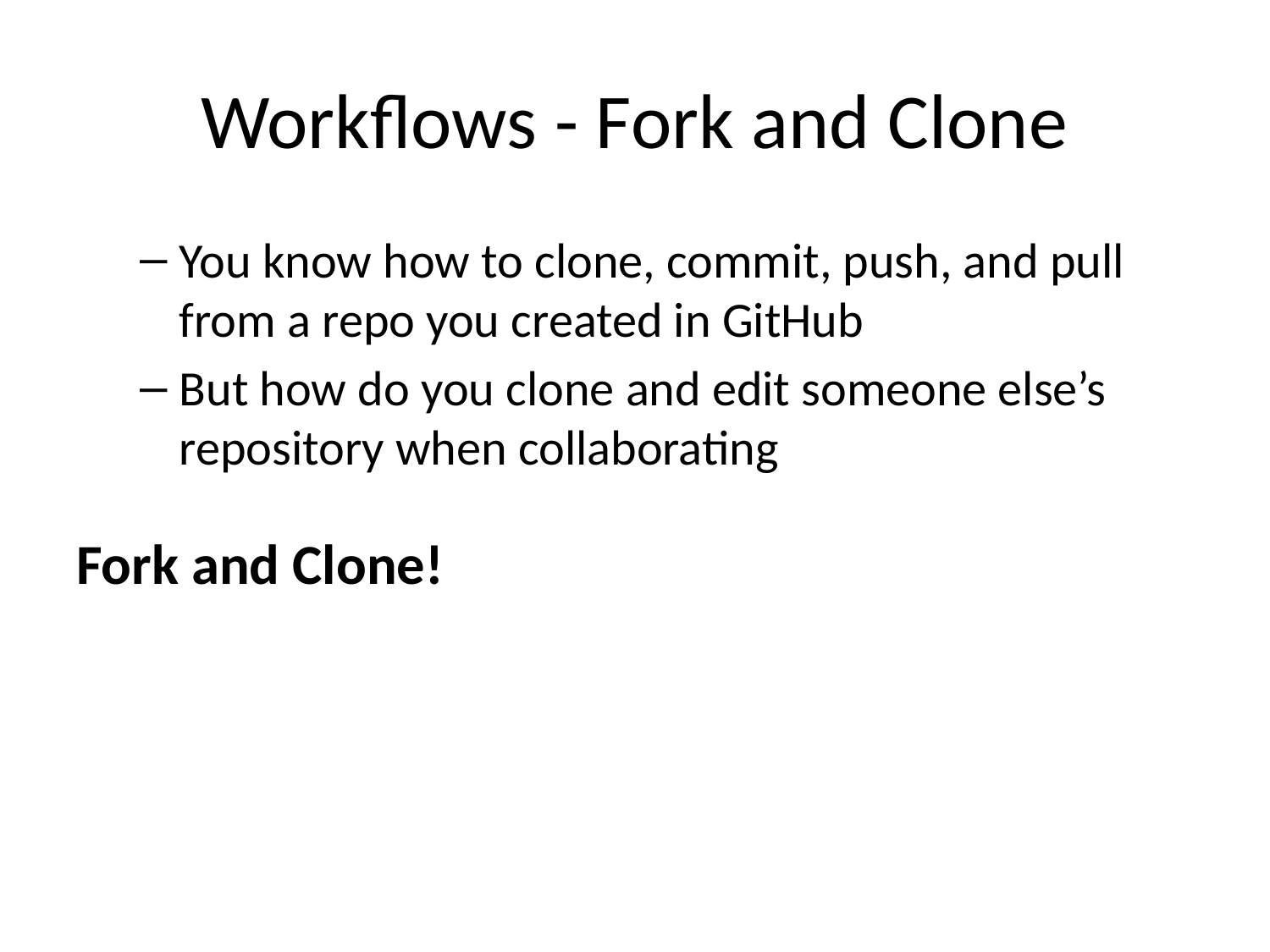

# Workflows - Fork and Clone
You know how to clone, commit, push, and pull from a repo you created in GitHub
But how do you clone and edit someone else’s repository when collaborating
Fork and Clone!